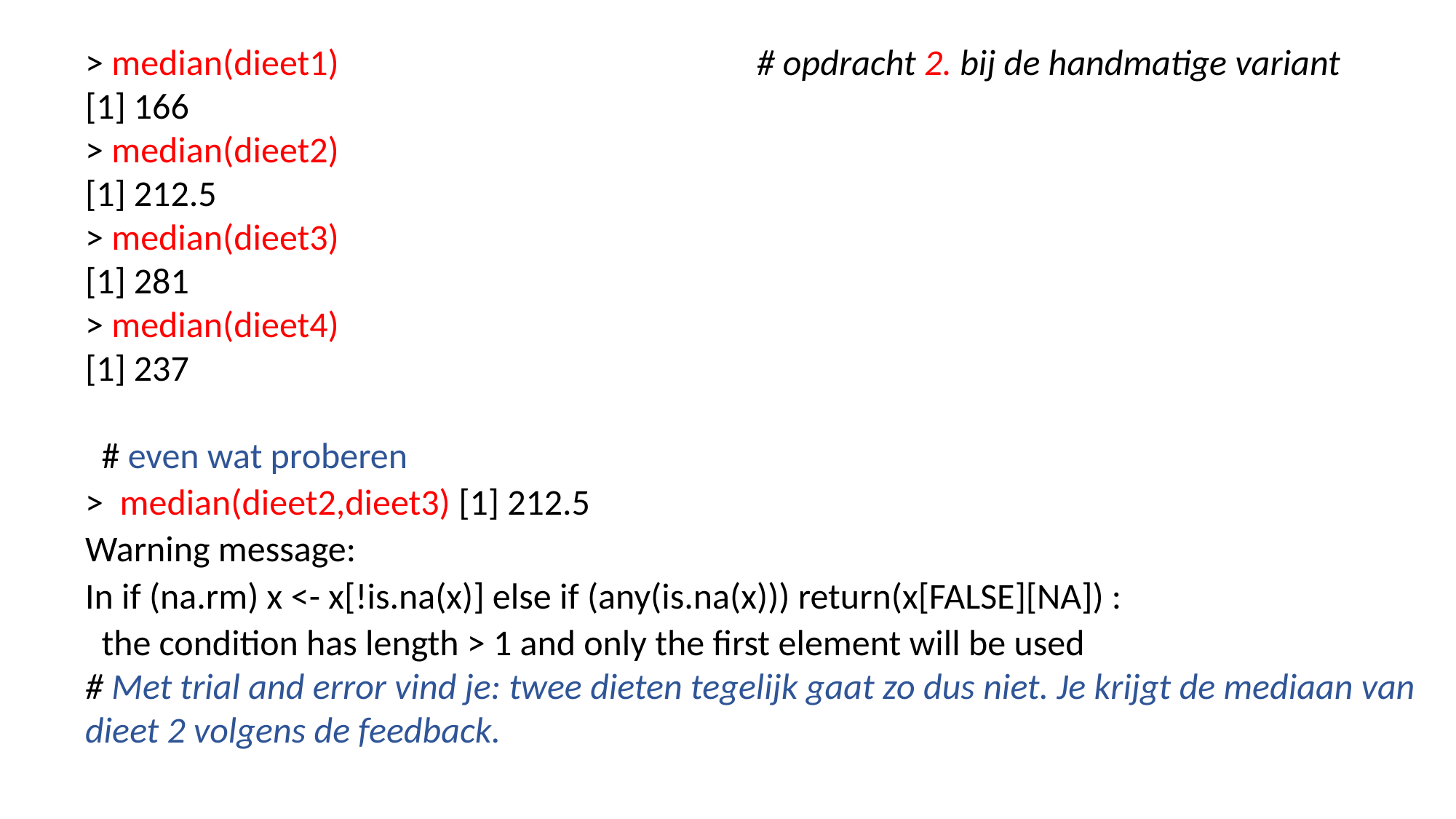

> median(dieet1)                                                   # opdracht 2. bij de handmatige variant
[1] 166
> median(dieet2)
[1] 212.5
> median(dieet3)
[1] 281
> median(dieet4)
[1] 237

  # even wat proberen
>  median(dieet2,dieet3) [1] 212.5
Warning message:
In if (na.rm) x <- x[!is.na(x)] else if (any(is.na(x))) return(x[FALSE][NA]) :
  the condition has length > 1 and only the first element will be used
# Met trial and error vind je: twee dieten tegelijk gaat zo dus niet. Je krijgt de mediaan van dieet 2 volgens de feedback.